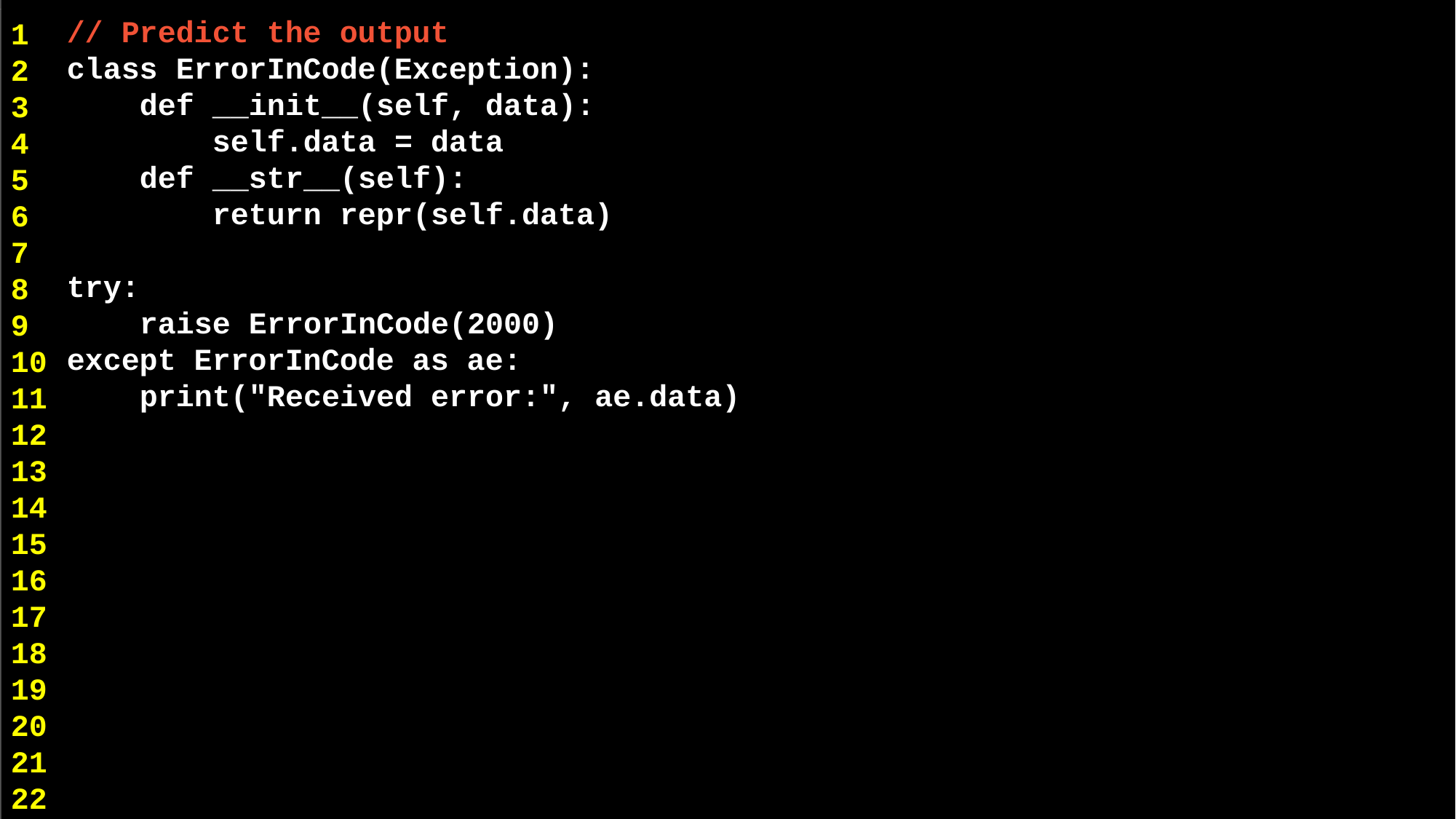

// Predict the output
class ErrorInCode(Exception):
    def __init__(self, data):
        self.data = data
    def __str__(self):
        return repr(self.data)

try:
    raise ErrorInCode(2000)
except ErrorInCode as ae:
    print("Received error:", ae.data)

1
2
3
4
5
6
7
8
9
10
11
12
13
14
15
16
17
18
19
20
21
22